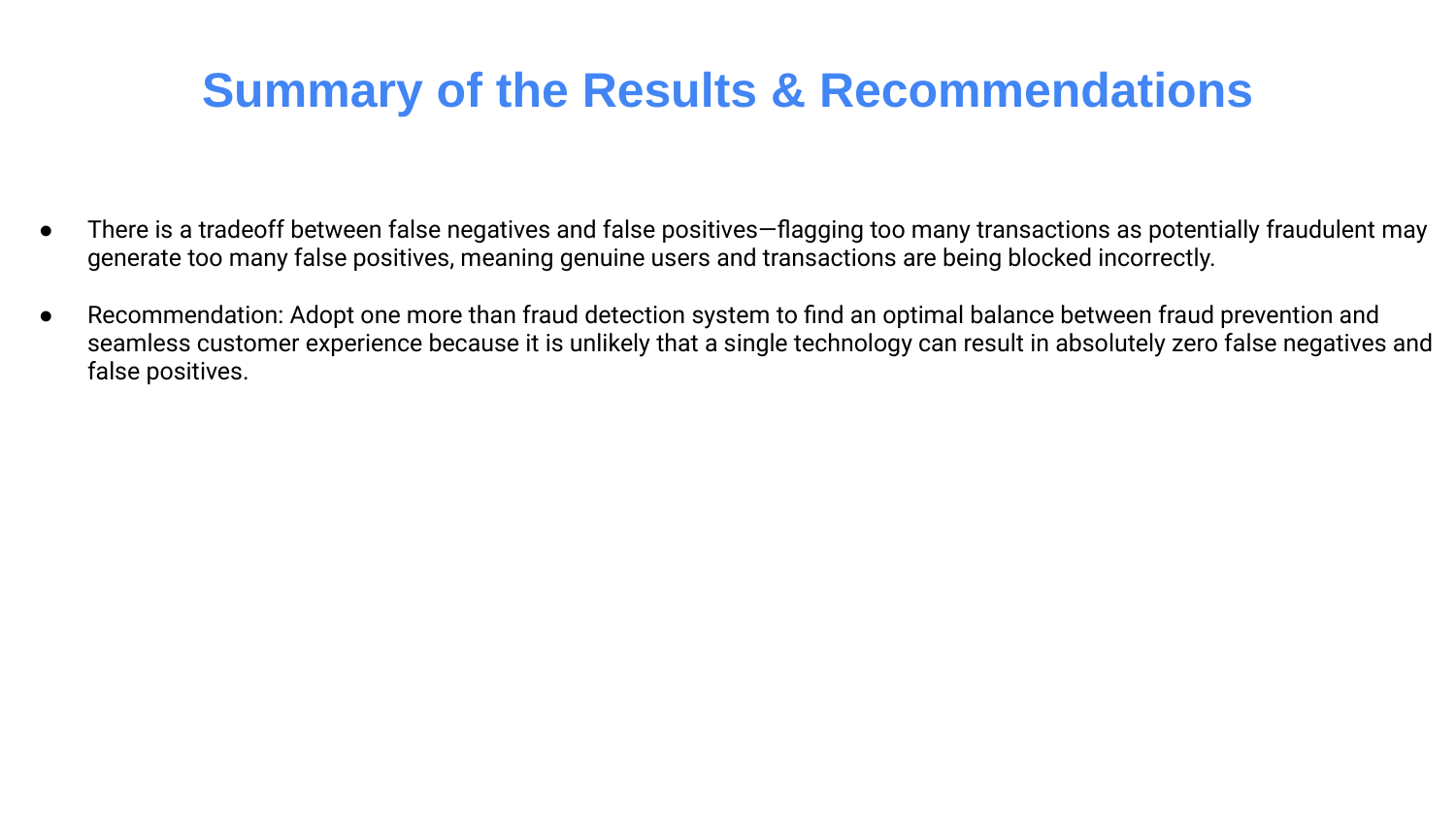

# Summary of the Results & Recommendations
There is a tradeoff between false negatives and false positives—flagging too many transactions as potentially fraudulent may generate too many false positives, meaning genuine users and transactions are being blocked incorrectly.

Recommendation: Adopt one more than fraud detection system to find an optimal balance between fraud prevention and seamless customer experience because it is unlikely that a single technology can result in absolutely zero false negatives and false positives.